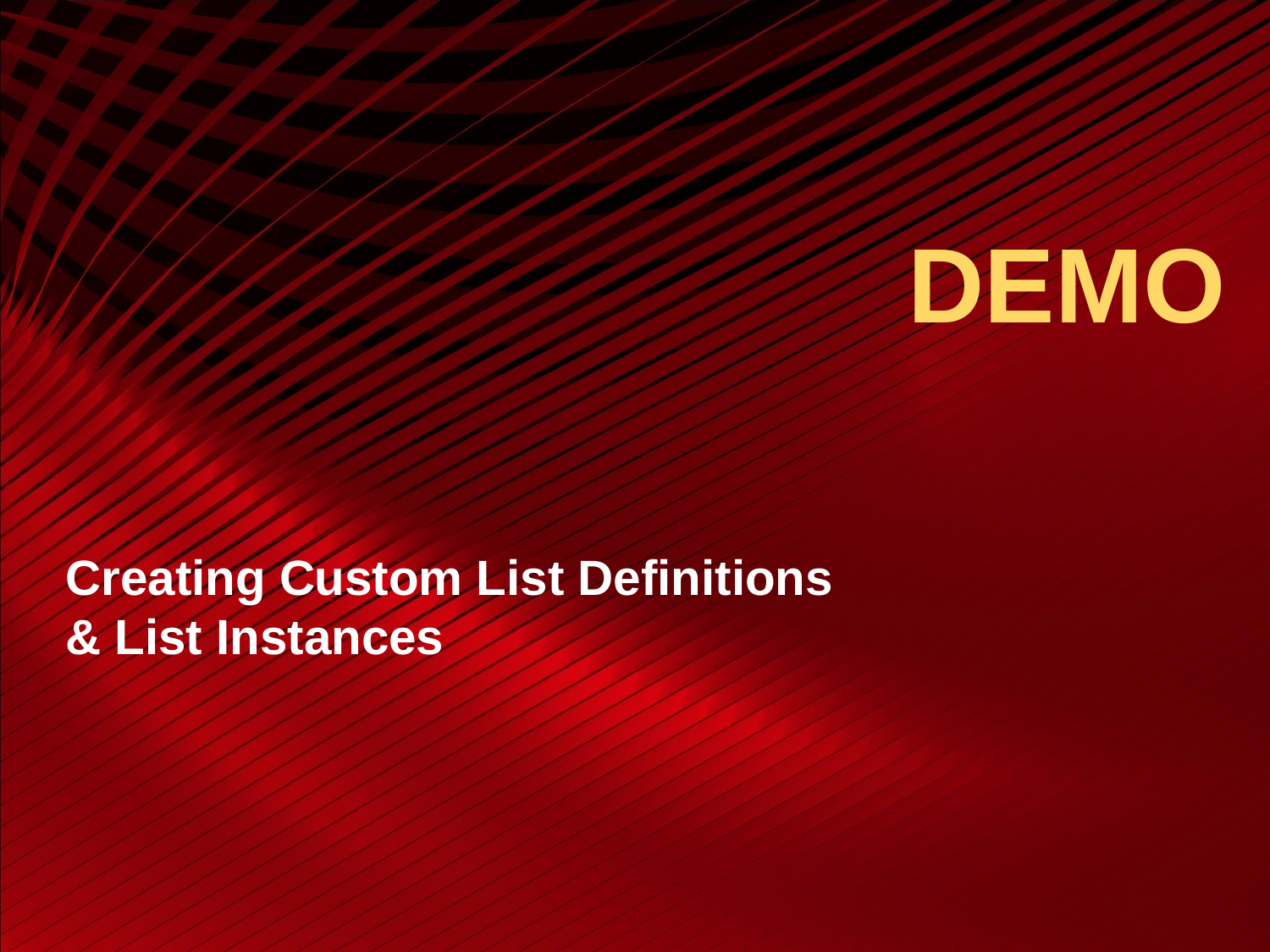

# DEMO
Creating Custom List Definitions
& List Instances